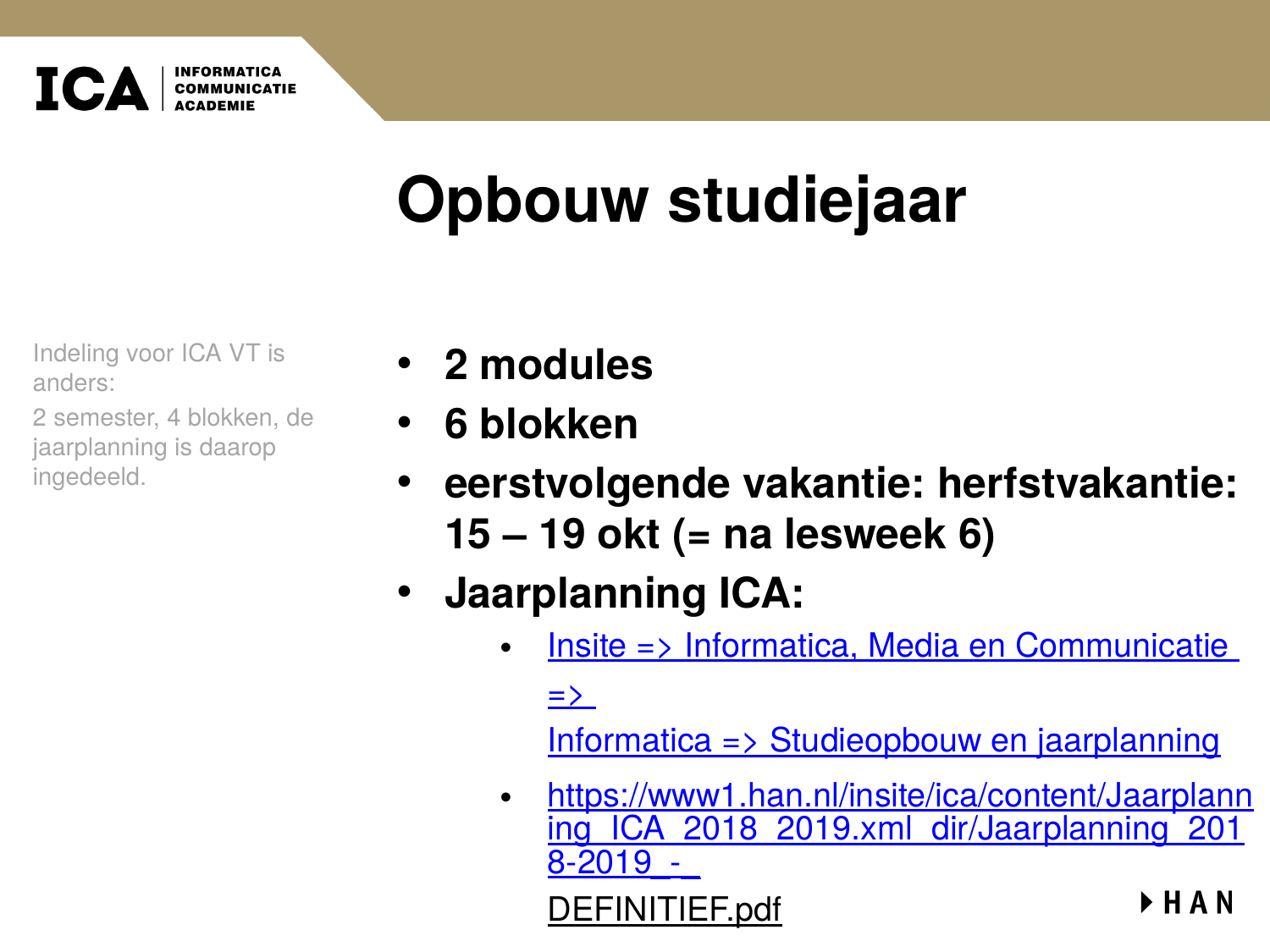

# Opbouw studiejaar

Indeling voor ICA VT is anders:
2 semester, 4 blokken, de jaarplanning is daarop ingedeeld.
2 modules
6 blokken
eerstvolgende vakantie: herfstvakantie: 15 – 19 okt (= na lesweek 6)
Jaarplanning ICA:
Insite => Informatica, Media en Communicatie => Informatica => Studieopbouw en jaarplanning
https://www1.han.nl/insite/ica/content/Jaarplanning_ICA_2018_2019.xml_dir/Jaarplanning_2018-2019_-_DEFINITIEF.pdf